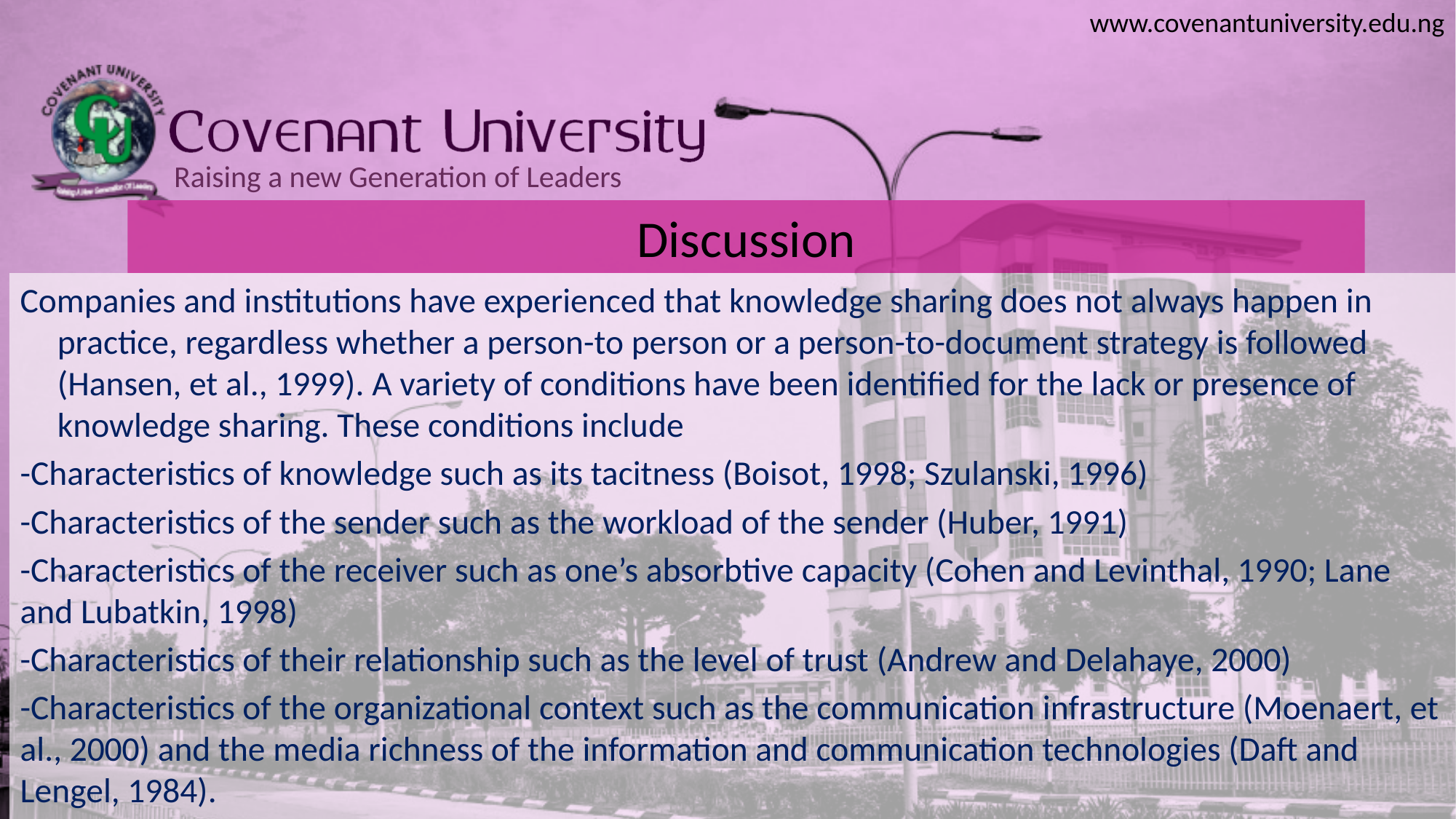

# Discussion
Companies and institutions have experienced that knowledge sharing does not always happen in practice, regardless whether a person-to person or a person-to-document strategy is followed (Hansen, et al., 1999). A variety of conditions have been identified for the lack or presence of knowledge sharing. These conditions include
-Characteristics of knowledge such as its tacitness (Boisot, 1998; Szulanski, 1996)
-Characteristics of the sender such as the workload of the sender (Huber, 1991)
-Characteristics of the receiver such as one’s absorbtive capacity (Cohen and Levinthal, 1990; Lane and Lubatkin, 1998)
-Characteristics of their relationship such as the level of trust (Andrew and Delahaye, 2000)
-Characteristics of the organizational context such as the communication infrastructure (Moenaert, et al., 2000) and the media richness of the information and communication technologies (Daft and Lengel, 1984).